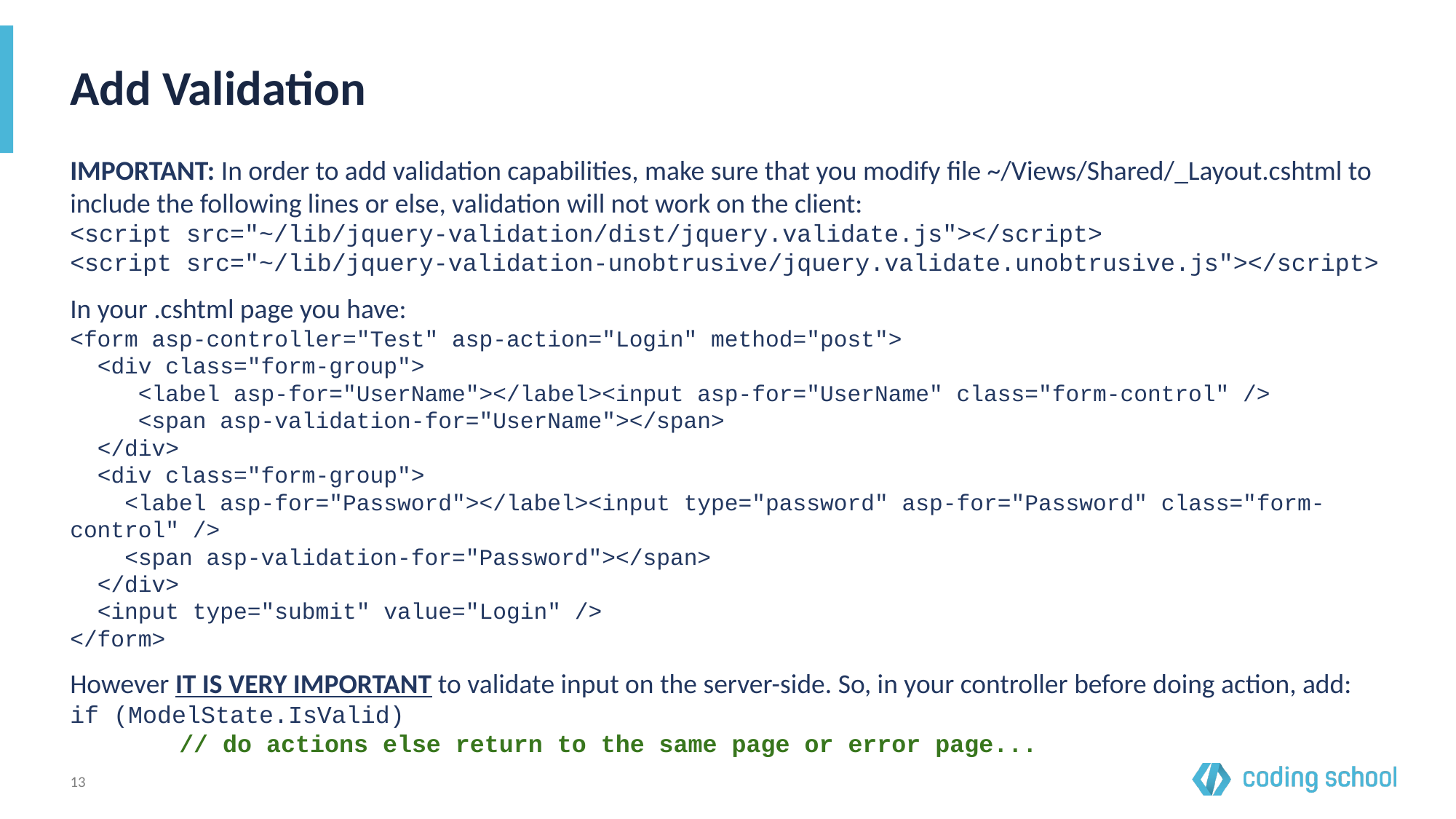

# Add Validation
IMPORTANT: In order to add validation capabilities, make sure that you modify file ~/Views/Shared/_Layout.cshtml to include the following lines or else, validation will not work on the client:
<script src="~/lib/jquery-validation/dist/jquery.validate.js"></script>
<script src="~/lib/jquery-validation-unobtrusive/jquery.validate.unobtrusive.js"></script>
In your .cshtml page you have:
<form asp-controller="Test" asp-action="Login" method="post">
  <div class="form-group">
     <label asp-for="UserName"></label><input asp-for="UserName" class="form-control" />
     <span asp-validation-for="UserName"></span>
  </div>
  <div class="form-group">
    <label asp-for="Password"></label><input type="password" asp-for="Password" class="form-control" />
    <span asp-validation-for="Password"></span>
  </div>
  <input type="submit" value="Login" />
</form>
However IT IS VERY IMPORTANT to validate input on the server-side. So, in your controller before doing action, add:
if (ModelState.IsValid)
	// do actions else return to the same page or error page...
13